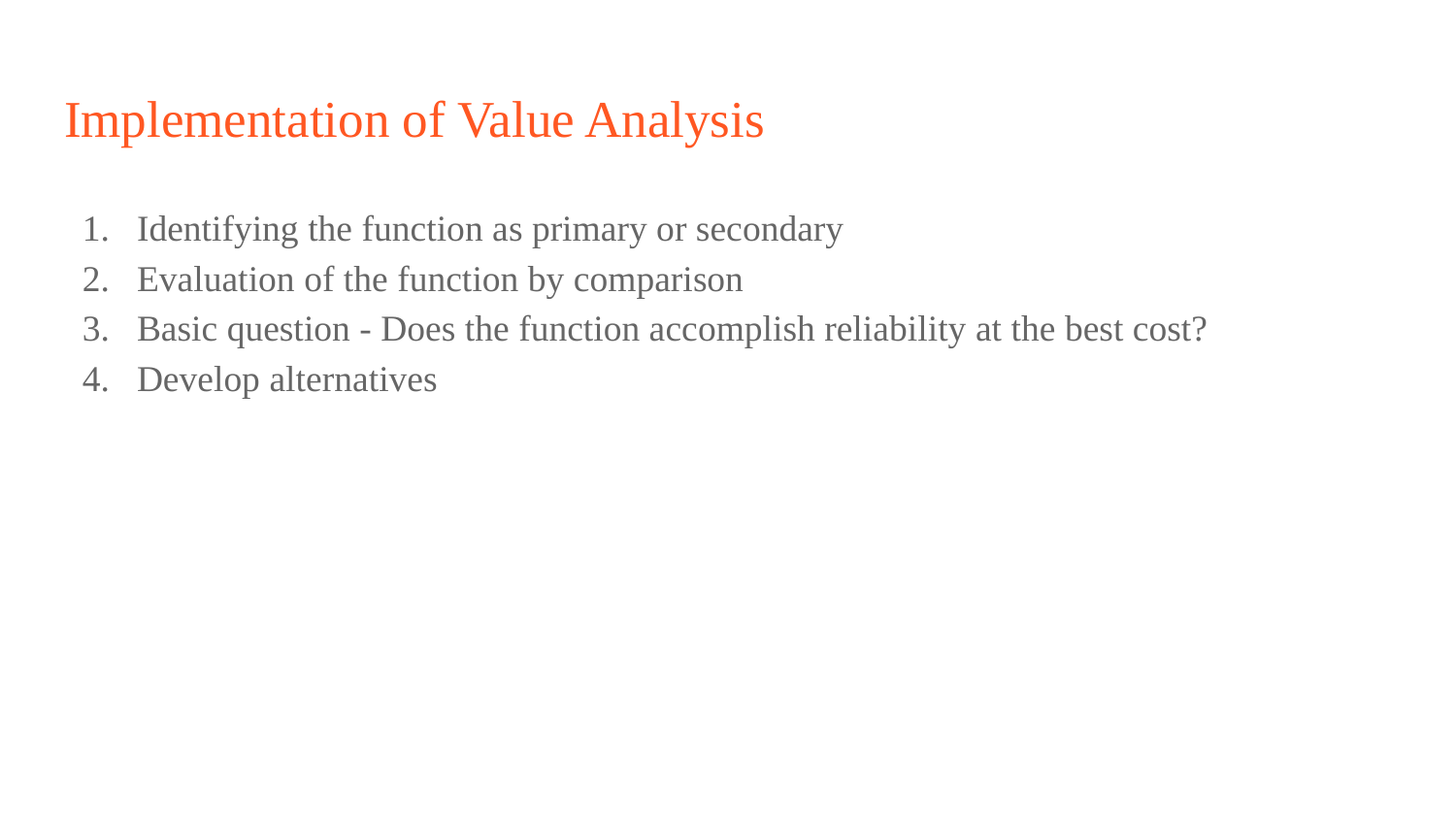

# Implementation of Value Analysis
Identifying the function as primary or secondary
Evaluation of the function by comparison
Basic question - Does the function accomplish reliability at the best cost?
Develop alternatives